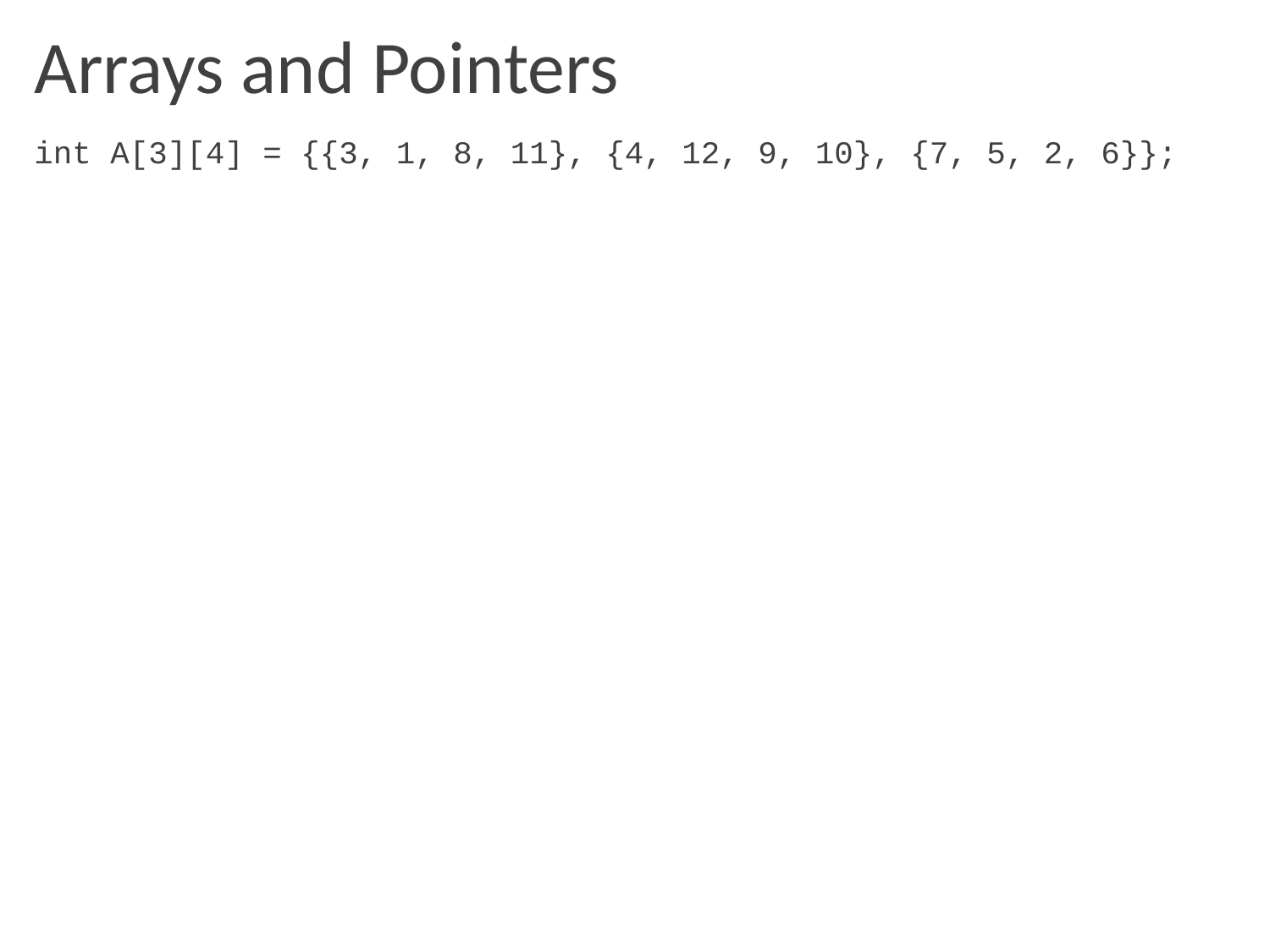

# Arrays and Pointers
int A[3][4] = {{3, 1, 8, 11}, {4, 12, 9, 10}, {7, 5, 2, 6}};